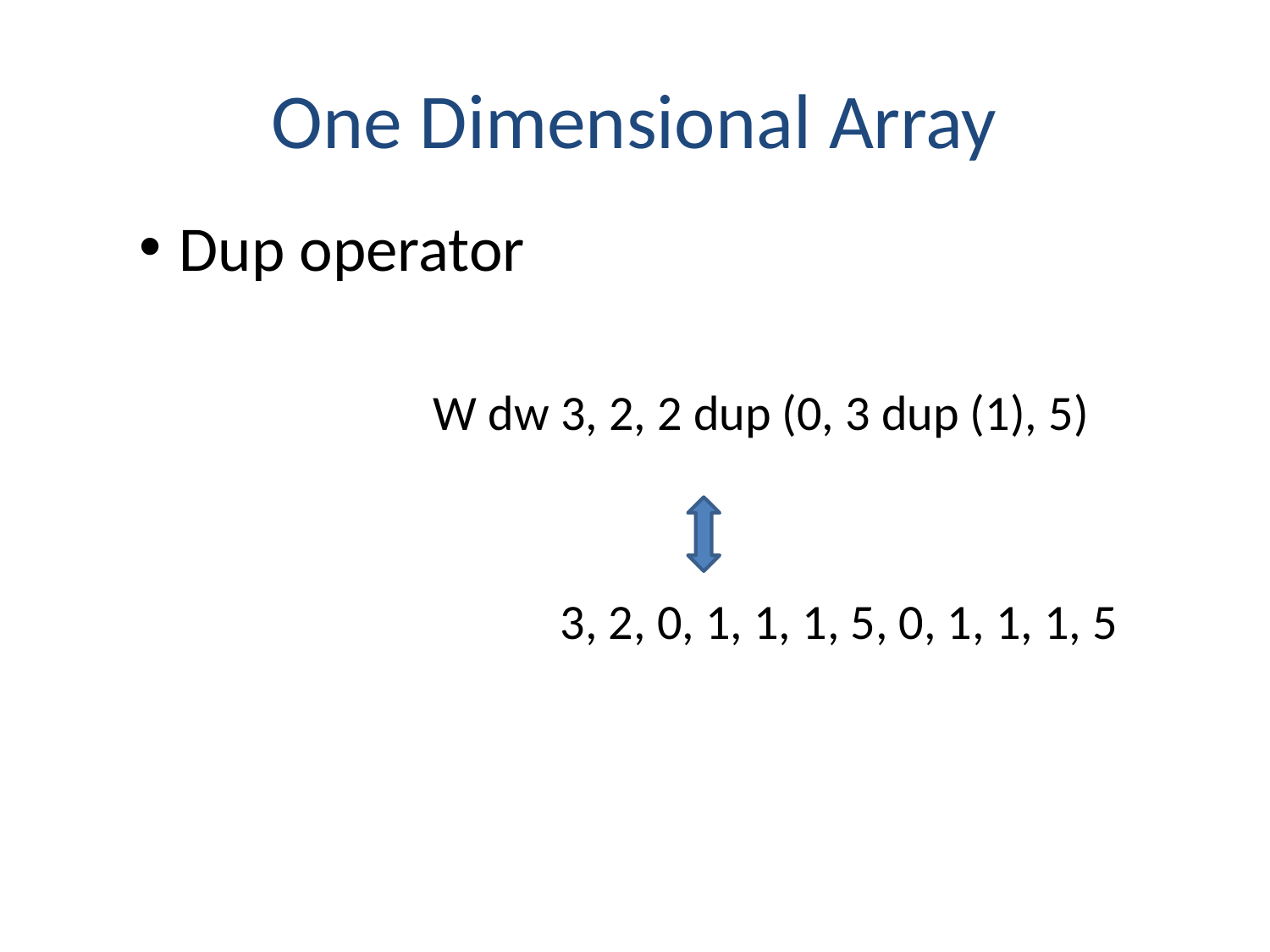

# One Dimensional Array
Dup operator

			W dw 3, 2, 2 dup (0, 3 dup (1), 5)

				3, 2, 0, 1, 1, 1, 5, 0, 1, 1, 1, 5